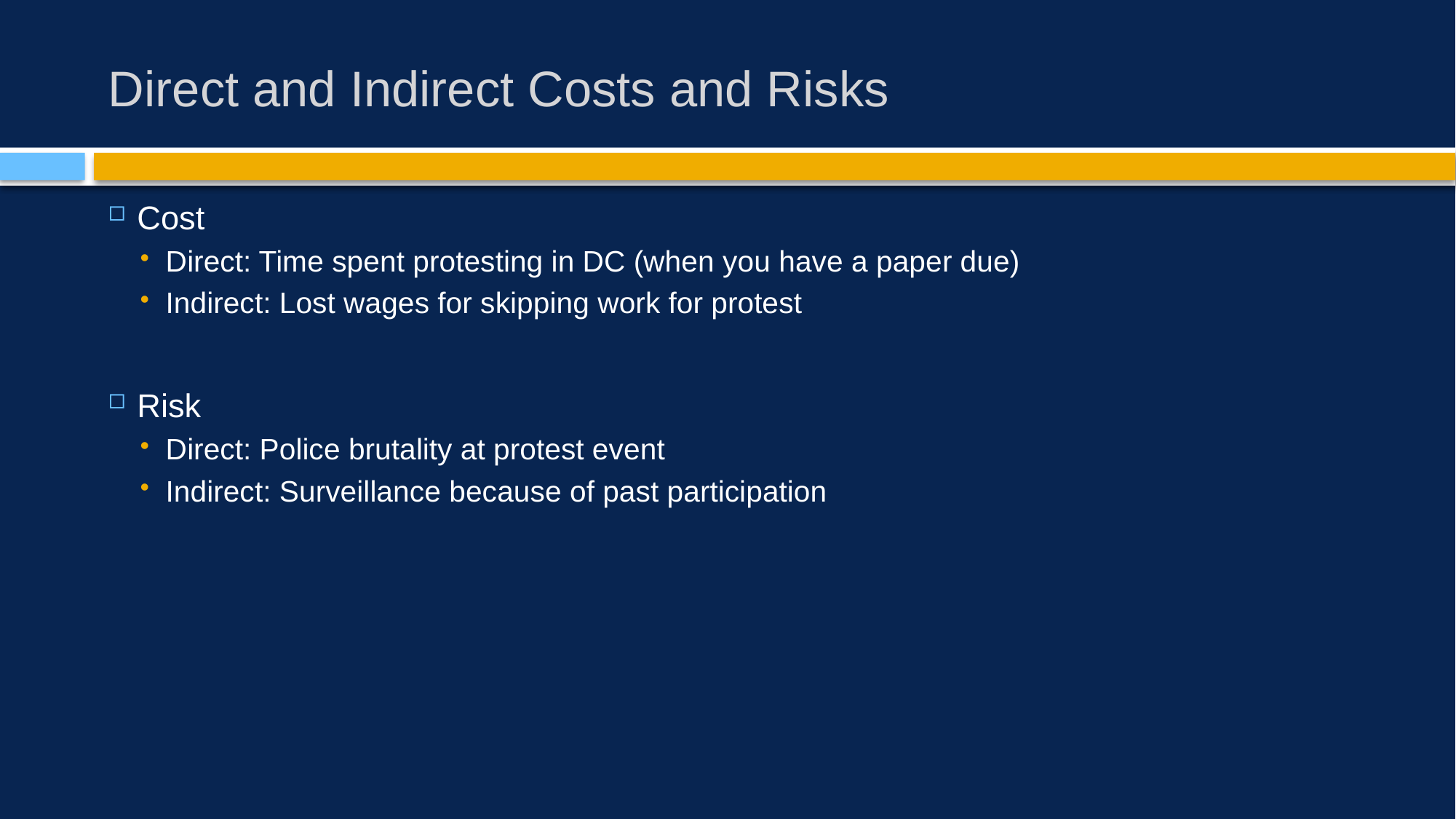

# Direct and Indirect Costs and Risks
Cost
Direct: Time spent protesting in DC (when you have a paper due)
Indirect: Lost wages for skipping work for protest

Risk
Direct: Police brutality at protest event
Indirect: Surveillance because of past participation